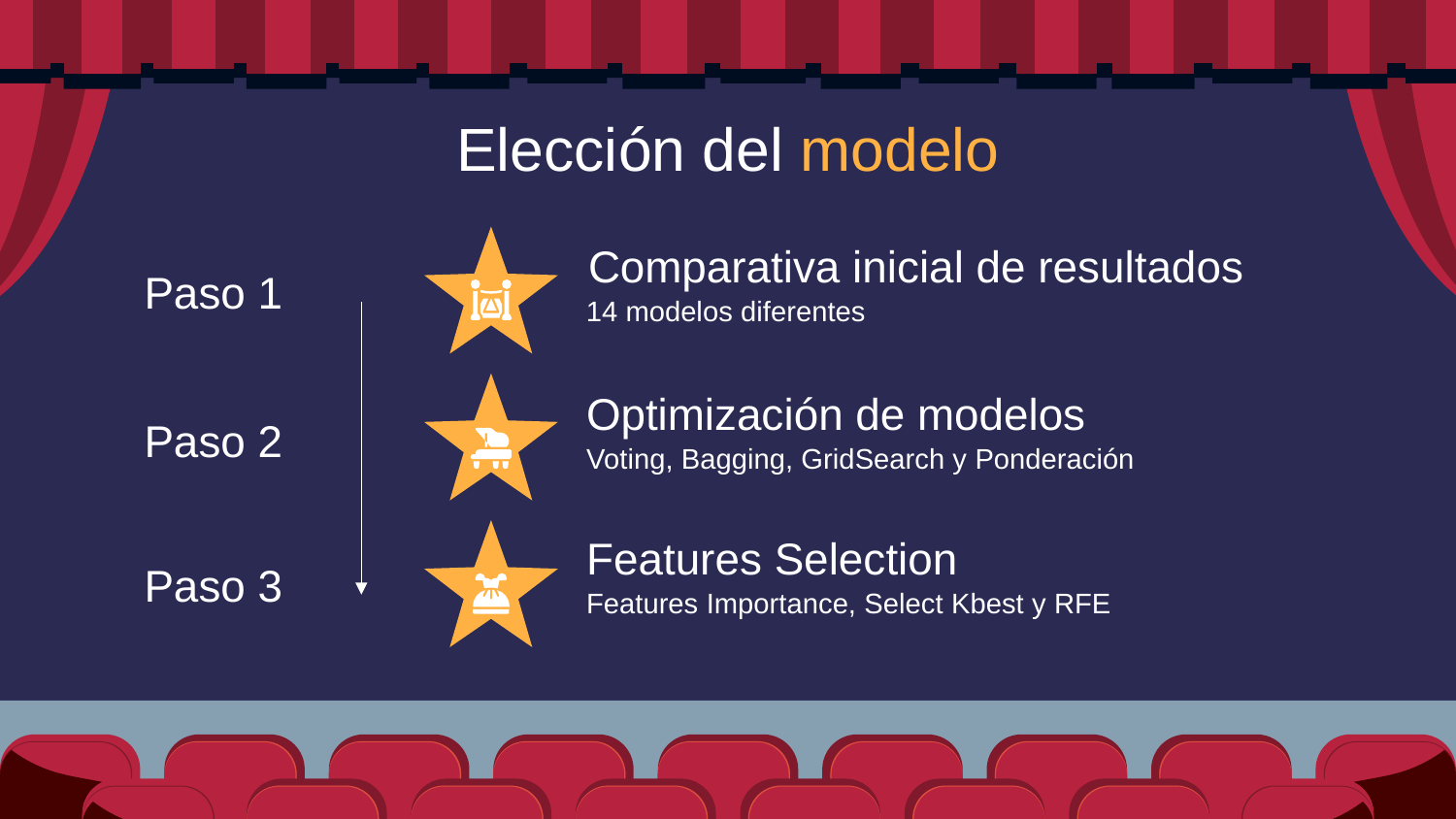

# Elección del modelo

Comparativa inicial de resultados
14 modelos diferentes

Paso 1

Optimización de modelos
Voting, Bagging, GridSearch y Ponderación
Paso 2

Features Selection
Features Importance, Select Kbest y RFE

Paso 3